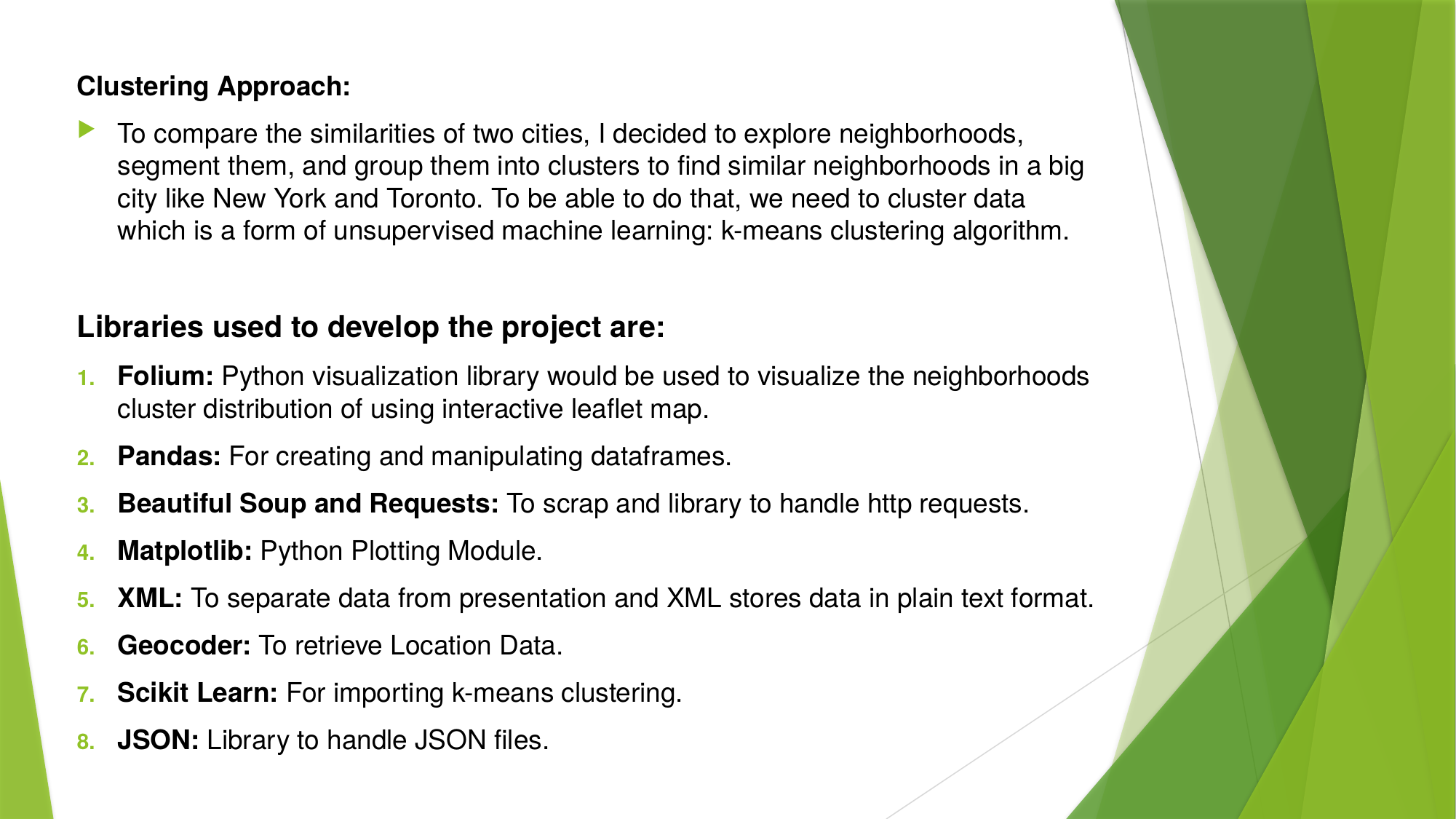

Clustering Approach:
To compare the similarities of two cities, I decided to explore neighborhoods, segment them, and group them into clusters to find similar neighborhoods in a big city like New York and Toronto. To be able to do that, we need to cluster data which is a form of unsupervised machine learning: k-means clustering algorithm.

Libraries used to develop the project are:
Folium: Python visualization library would be used to visualize the neighborhoods cluster distribution of using interactive leaflet map.
Pandas: For creating and manipulating dataframes.
Beautiful Soup and Requests: To scrap and library to handle http requests.
Matplotlib: Python Plotting Module.
XML: To separate data from presentation and XML stores data in plain text format.
Geocoder: To retrieve Location Data.
Scikit Learn: For importing k-means clustering.
JSON: Library to handle JSON files.